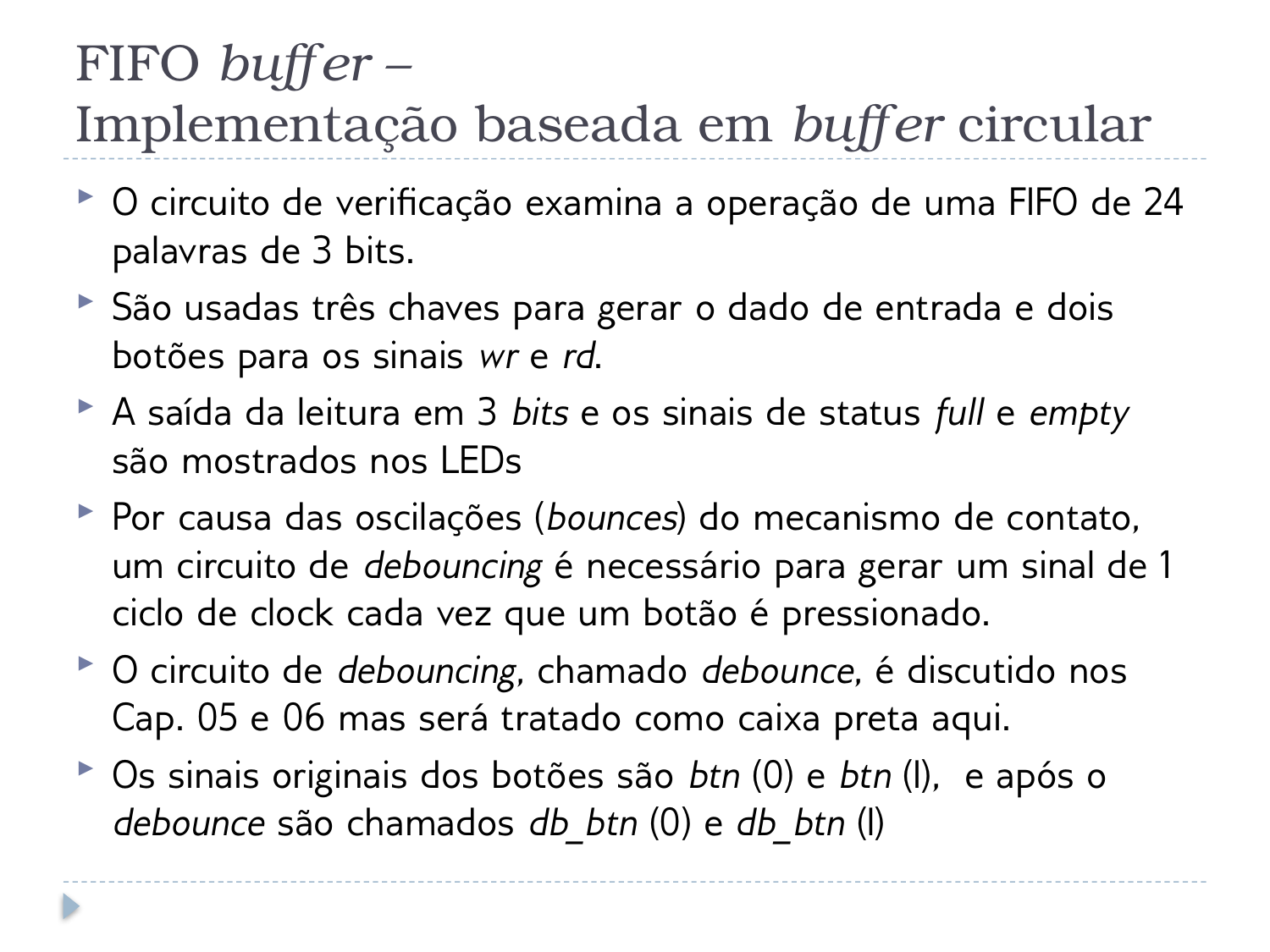

# FIFO buffer – Implementação baseada em buffer circular
O circuito de verificação examina a operação de uma FIFO de 24 palavras de 3 bits.
São usadas três chaves para gerar o dado de entrada e dois botões para os sinais wr e rd.
A saída da leitura em 3 bits e os sinais de status full e empty são mostrados nos LEDs
Por causa das oscilações (bounces) do mecanismo de contato, um circuito de debouncing é necessário para gerar um sinal de 1 ciclo de clock cada vez que um botão é pressionado.
O circuito de debouncing, chamado debounce, é discutido nos Cap. 05 e 06 mas será tratado como caixa preta aqui.
Os sinais originais dos botões são btn (0) e btn (I),  e após o debounce são chamados db_btn (0) e db_btn (l)